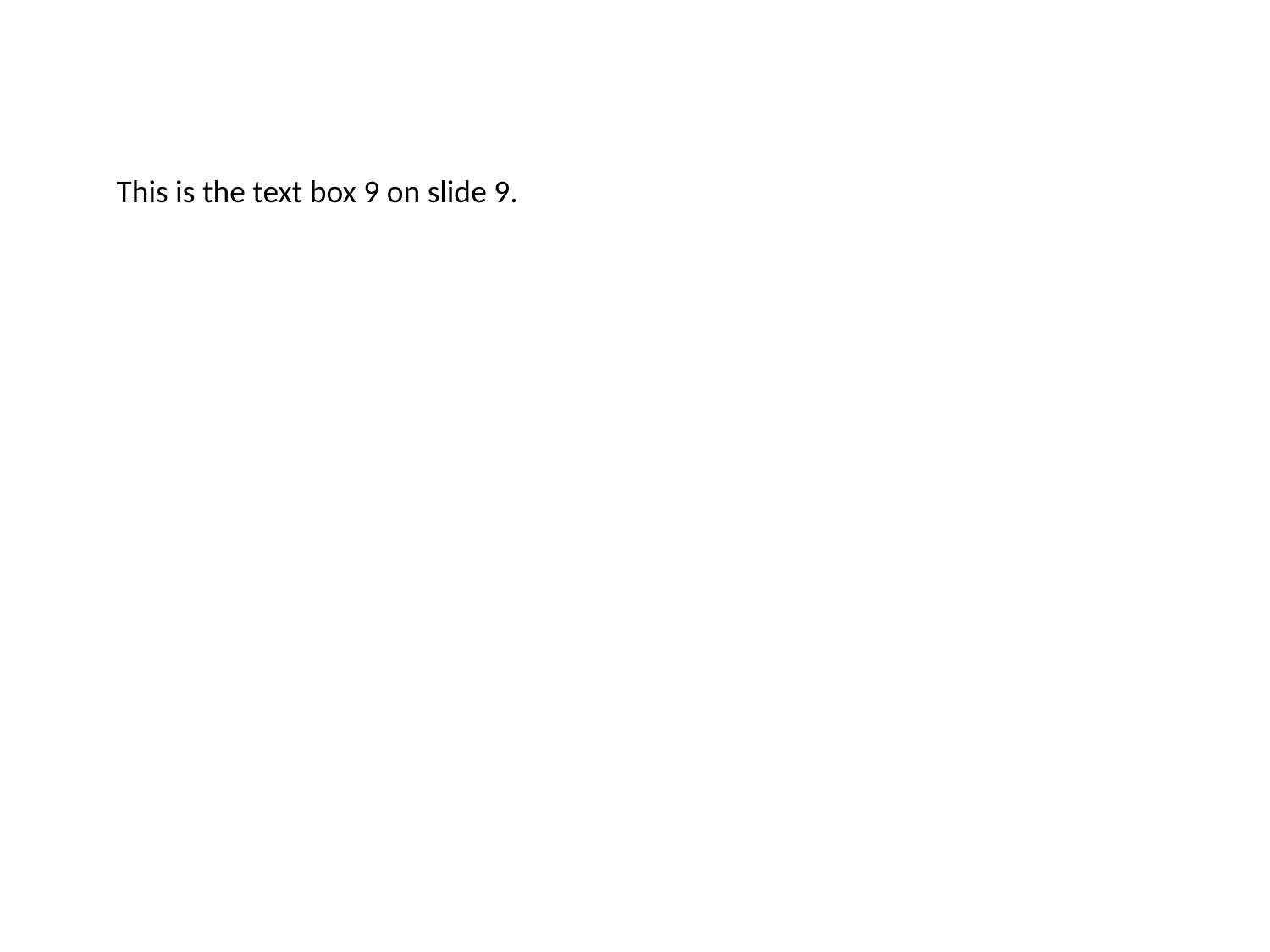

#

This is the text box 9 on slide 9.